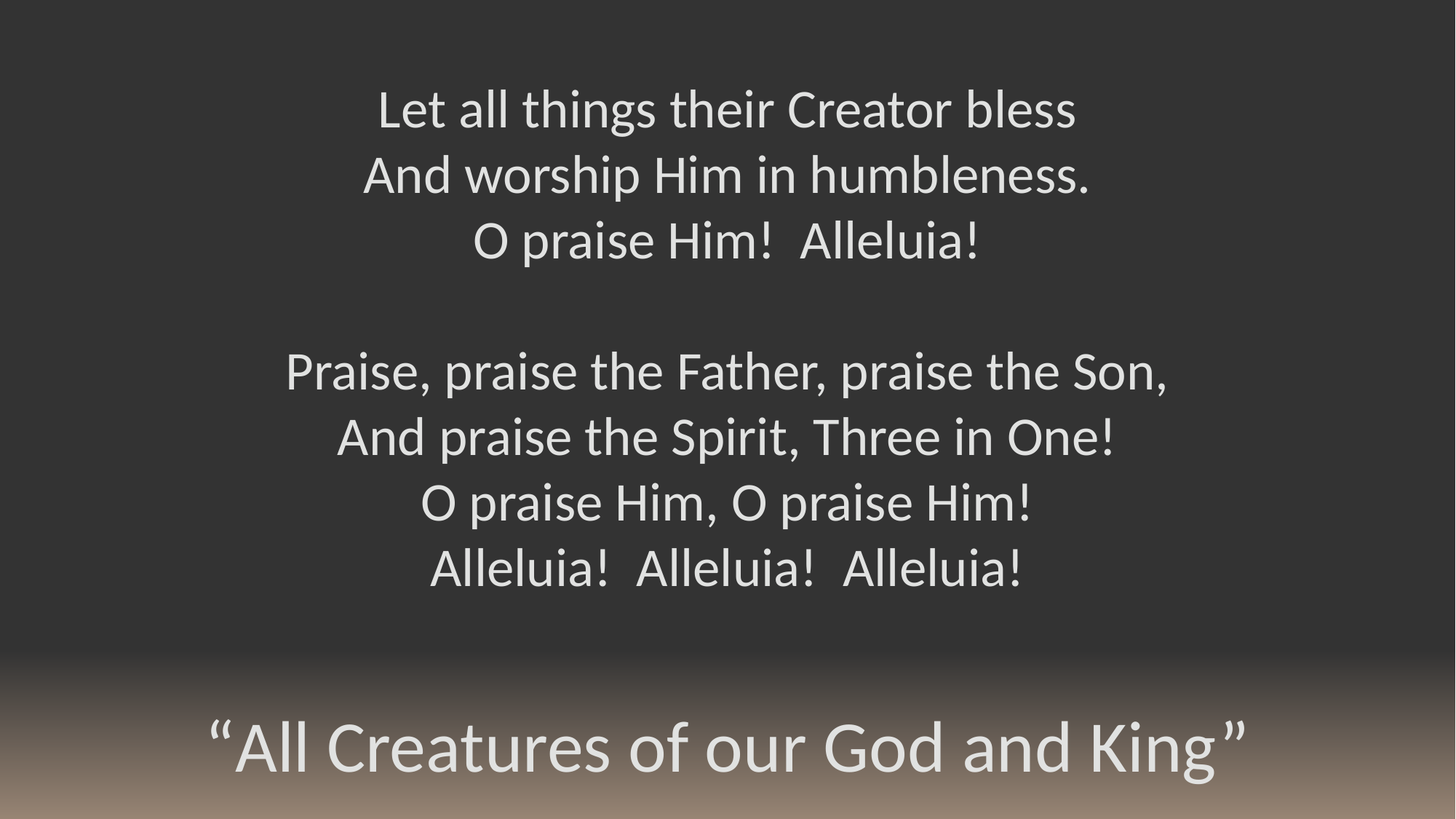

Let all things their Creator bless
And worship Him in humbleness.
O praise Him!  Alleluia!

Praise, praise the Father, praise the Son,
And praise the Spirit, Three in One!
O praise Him, O praise Him!
Alleluia!  Alleluia!  Alleluia!

“All Creatures of our God and King”